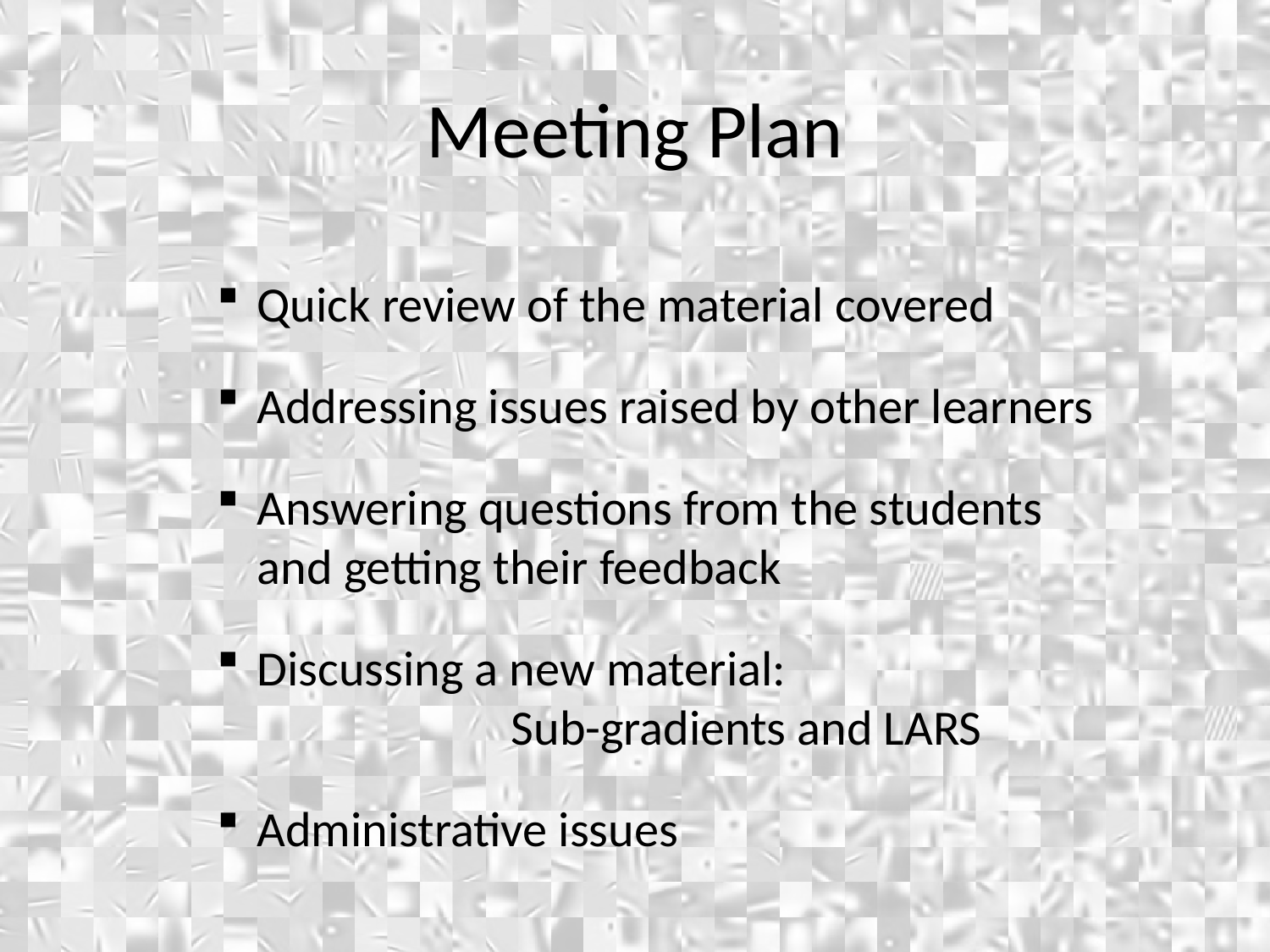

Meeting Plan
Quick review of the material covered

Addressing issues raised by other learners

Answering questions from the students and getting their feedback

Discussing a new material:
		Sub-gradients and LARS

Administrative issues